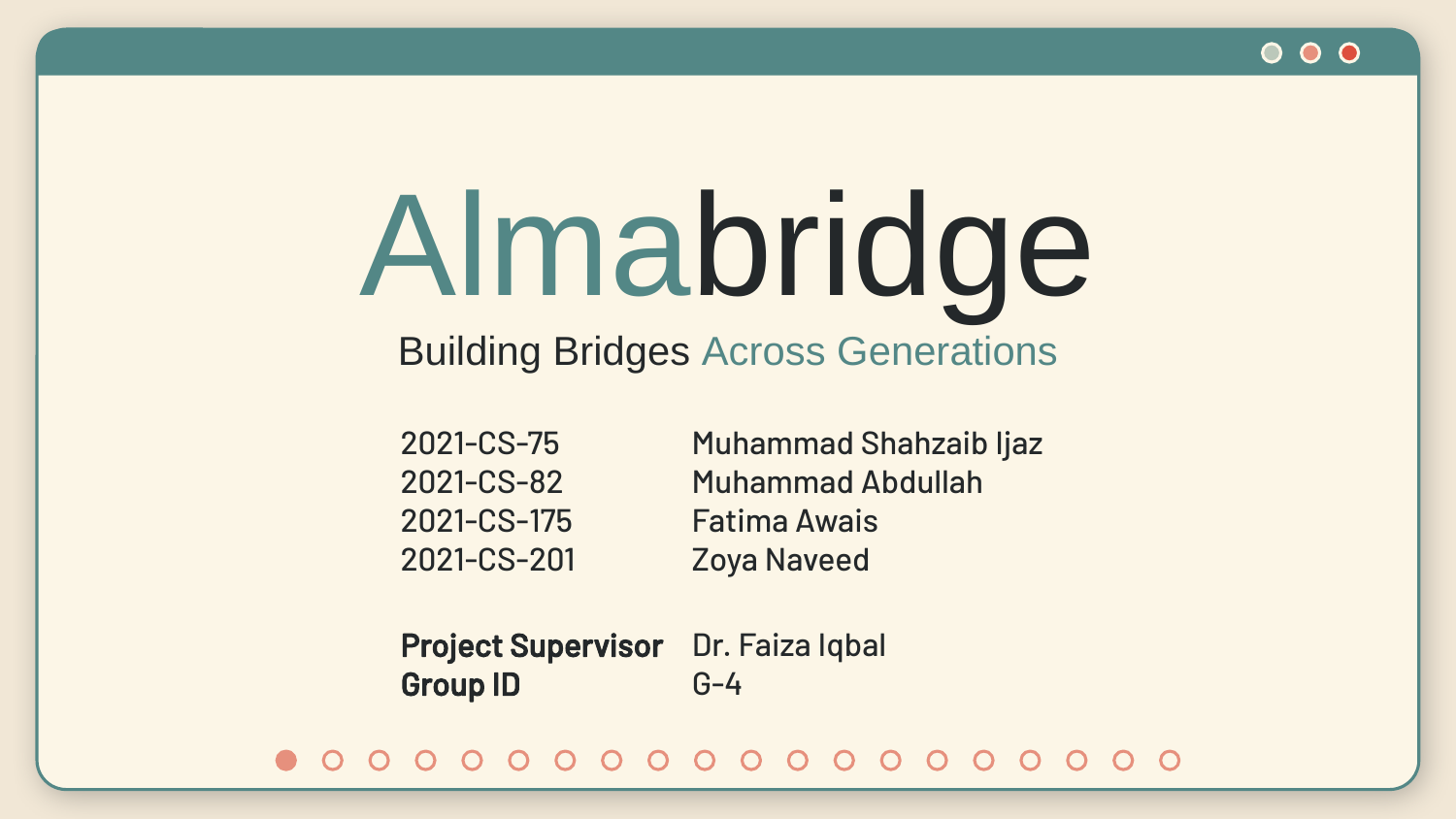

# Almabridge Building Bridges Across Generations
2021-CS-75 	Muhammad Shahzaib Ijaz
2021-CS-82 	Muhammad Abdullah
2021-CS-175 	Fatima Awais
2021-CS-201 	Zoya Naveed
Project Supervisor	Dr. Faiza Iqbal
Group ID 		G-4